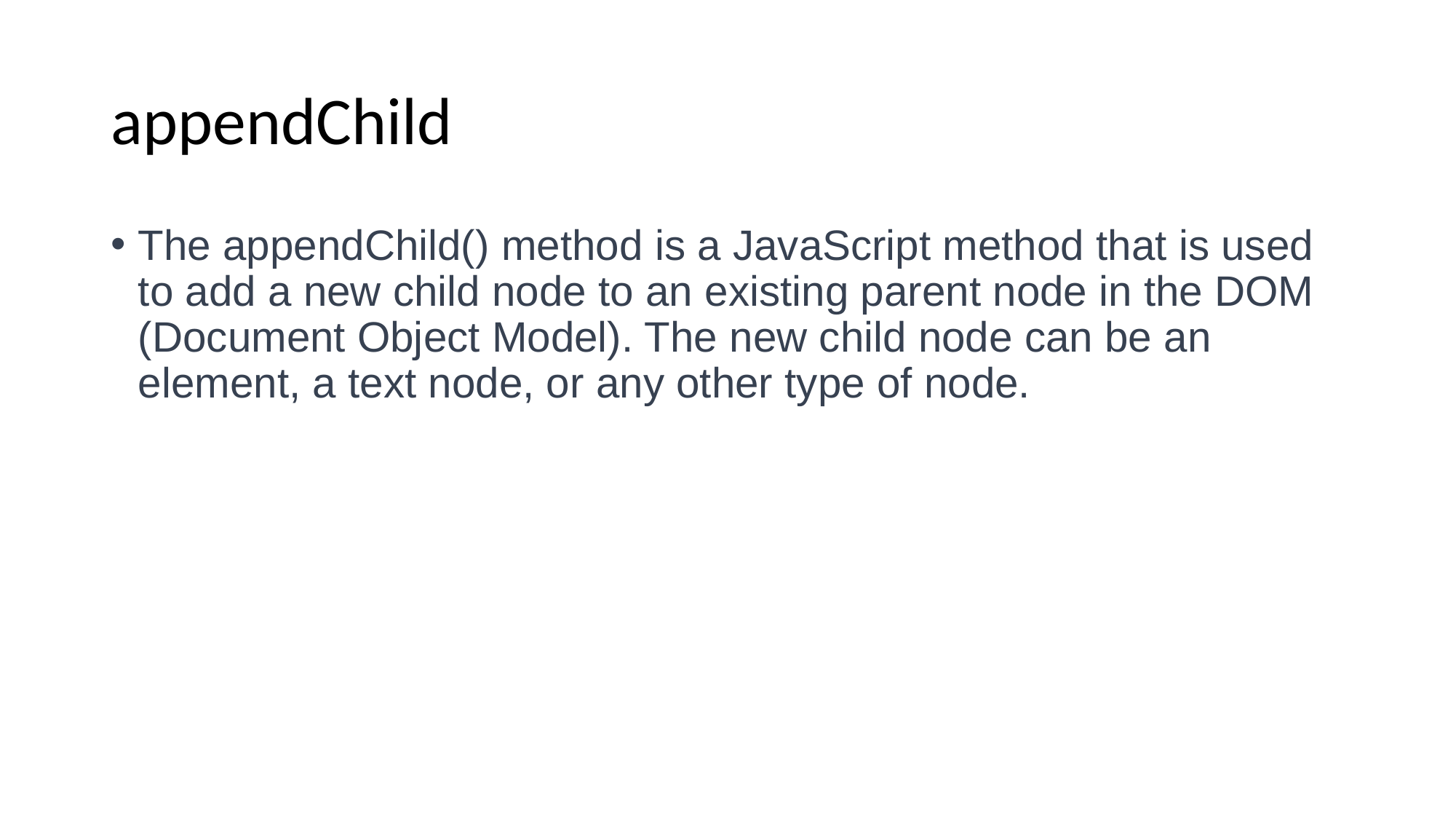

# appendChild
The appendChild() method is a JavaScript method that is used to add a new child node to an existing parent node in the DOM (Document Object Model). The new child node can be an element, a text node, or any other type of node.